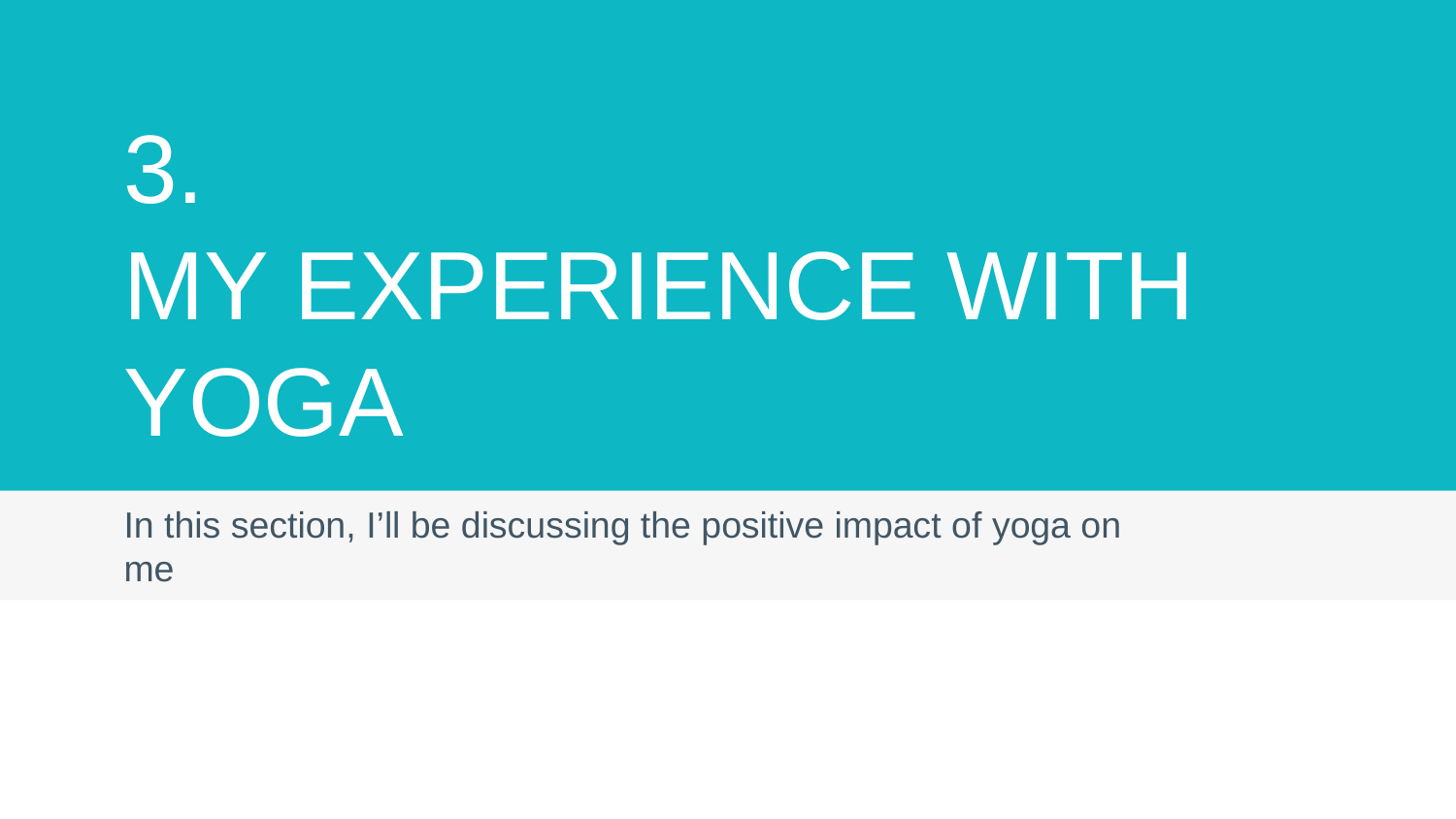

# 3.
MY EXPERIENCE WITH YOGA
In this section, I’ll be discussing the positive impact of yoga on me
17